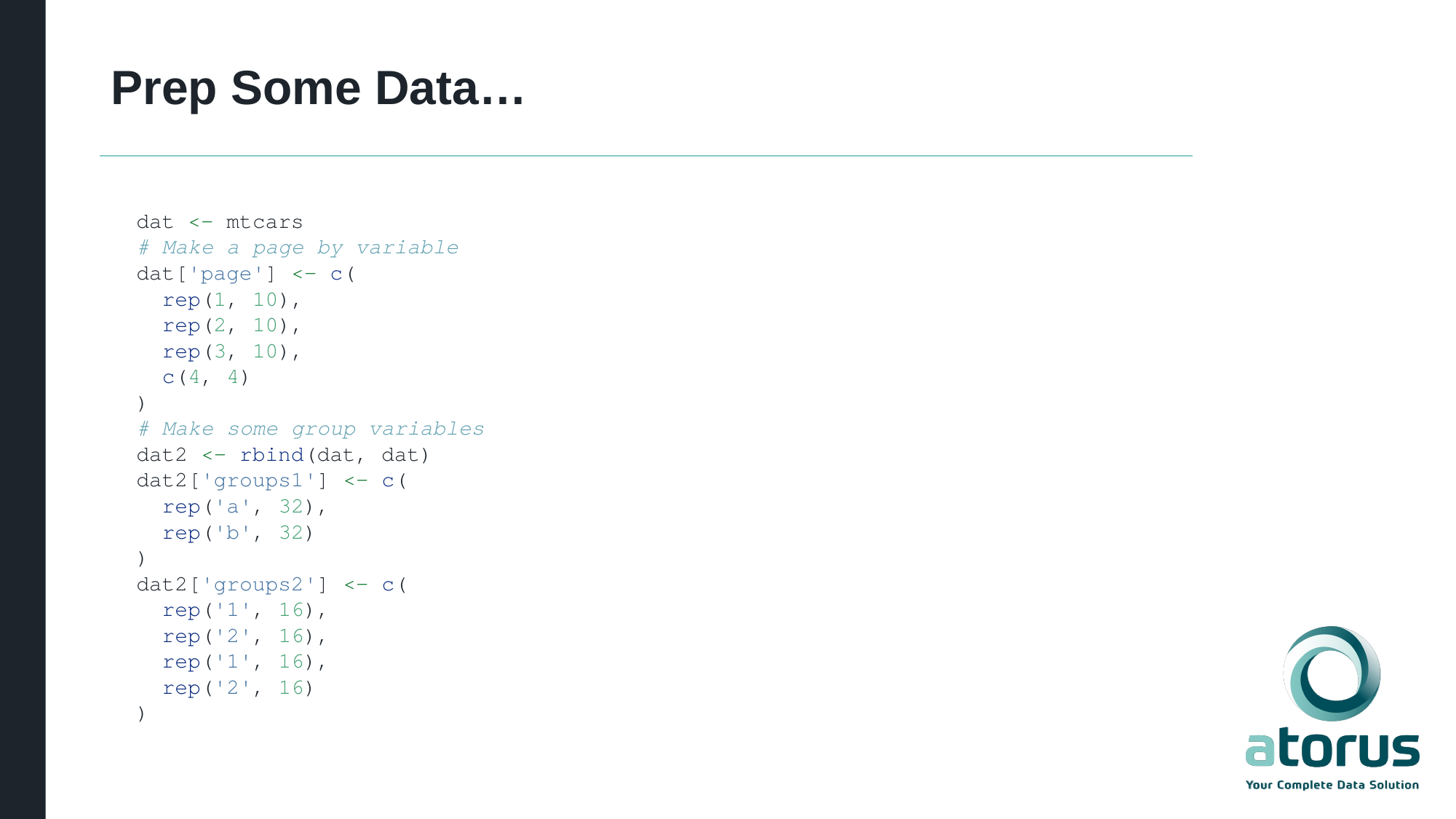

# Prep Some Data…
dat <- mtcars
# Make a page by variable
dat['page'] <- c(
  rep(1, 10),
  rep(2, 10),
  rep(3, 10),
  c(4, 4)
)
# Make some group variables
dat2 <- rbind(dat, dat)
dat2['groups1'] <- c(
  rep('a', 32),
  rep('b', 32)
)
dat2['groups2'] <- c(
  rep('1', 16),
  rep('2', 16),
  rep('1', 16),
  rep('2', 16)
)